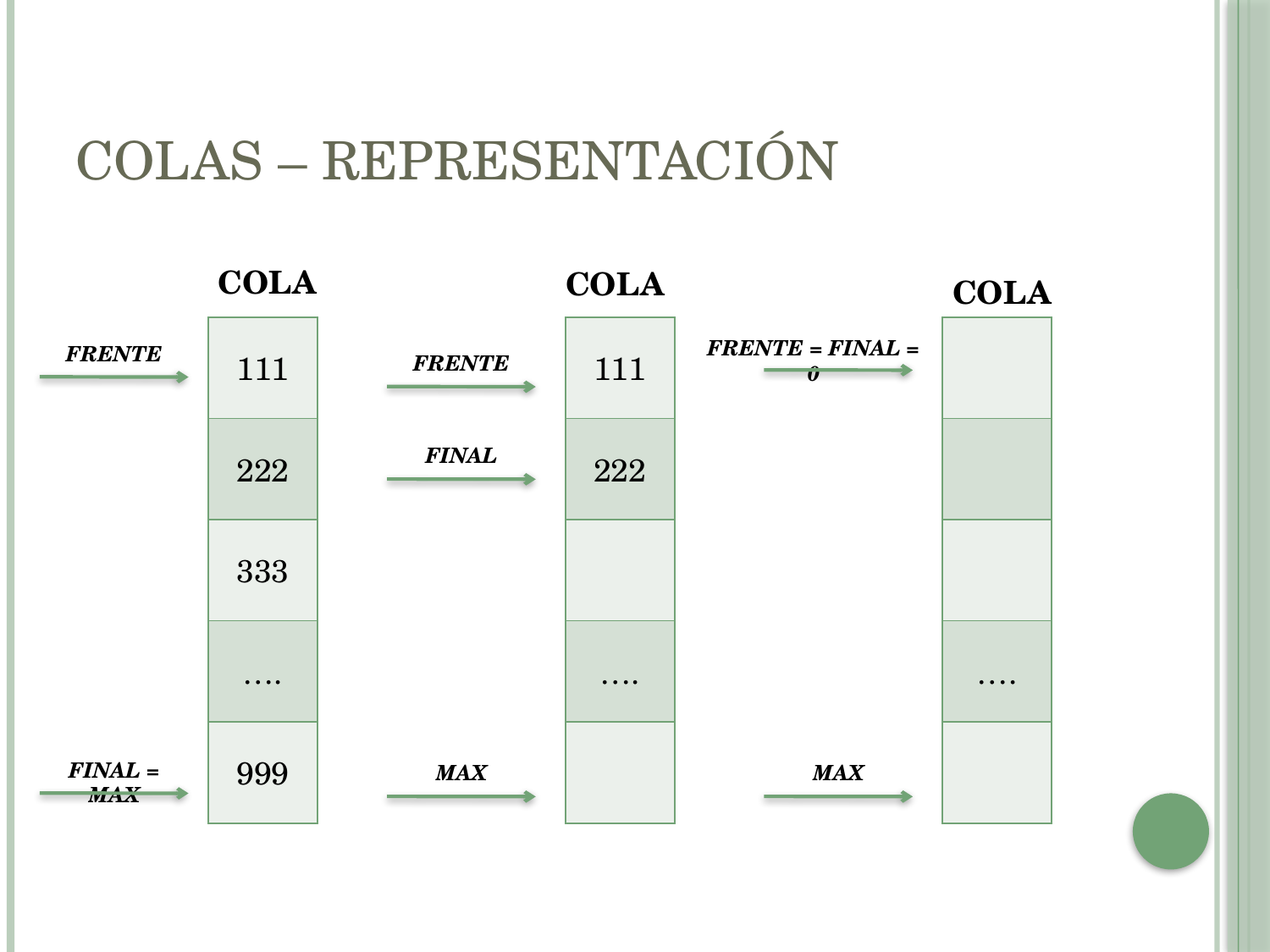

# Colas – Representación
COLA
COLA
COLA
| 111 |
| --- |
| 222 |
| 333 |
| …. |
| 999 |
| 111 |
| --- |
| 222 |
|  |
| …. |
|  |
|  |
| --- |
|  |
|  |
| …. |
|  |
FRENTE = FINAL = 0
FRENTE
FRENTE
FINAL
FINAL = MAX
MAX
MAX